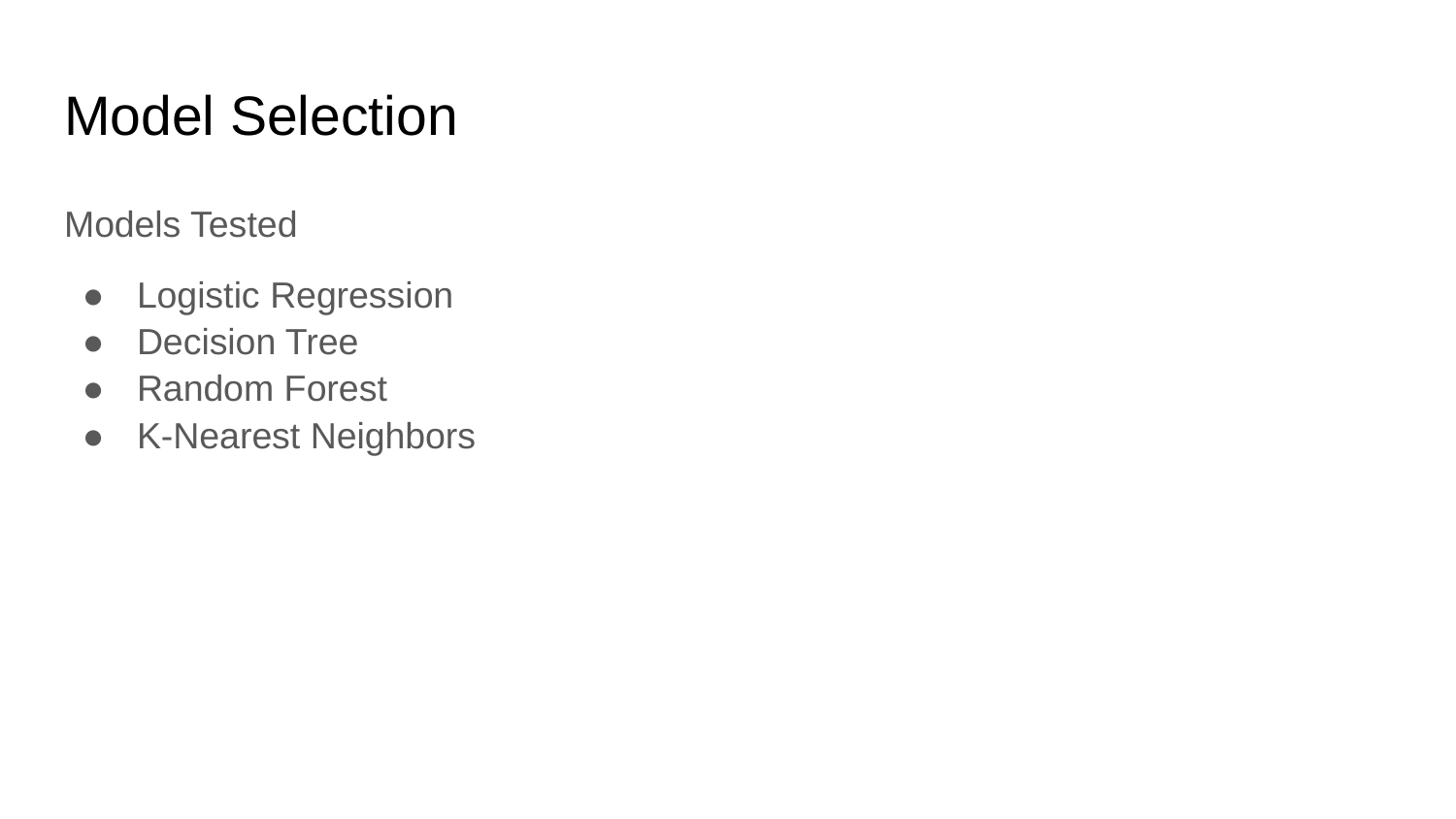

# Model Selection
Models Tested
Logistic Regression
Decision Tree
Random Forest
K-Nearest Neighbors